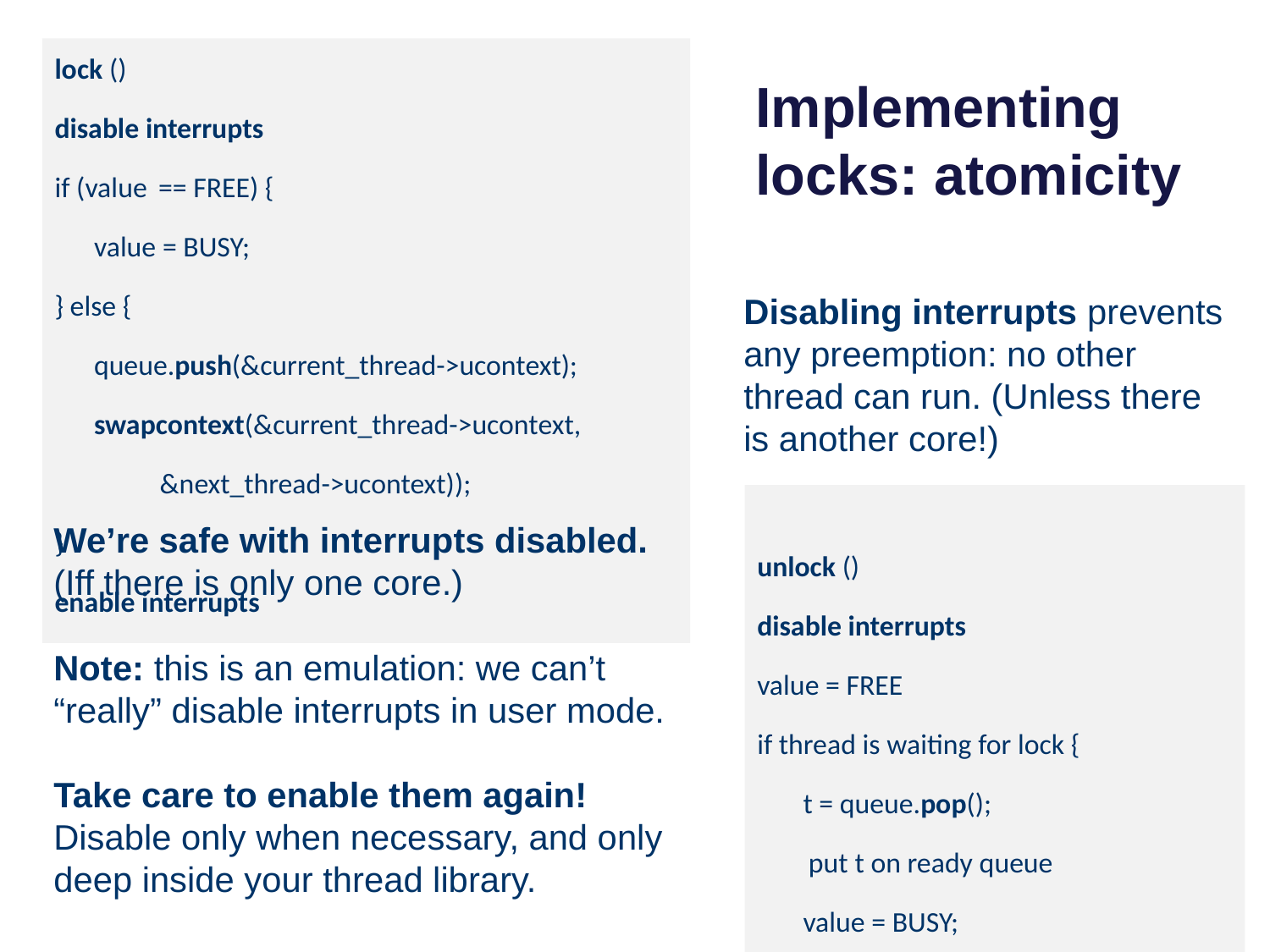

# Implementing locks: atomicity
lock ()
disable interrupts
if (value == FREE) {
      value = BUSY;
} else {
      queue.push(&current_thread->ucontext);
      swapcontext(&current_thread->ucontext,
                &next_thread->ucontext));
}
enable interrupts
Disabling interrupts prevents any preemption: no other thread can run. (Unless there is another core!)

unlock ()
disable interrupts
value = FREE
if thread is waiting for lock {
       t = queue.pop();
     put t on ready queue
       value = BUSY;
 }
 enable interrupts
We’re safe with interrupts disabled.
(Iff there is only one core.)

Note: this is an emulation: we can’t “really” disable interrupts in user mode.

Take care to enable them again!  Disable only when necessary, and only deep inside your thread library.